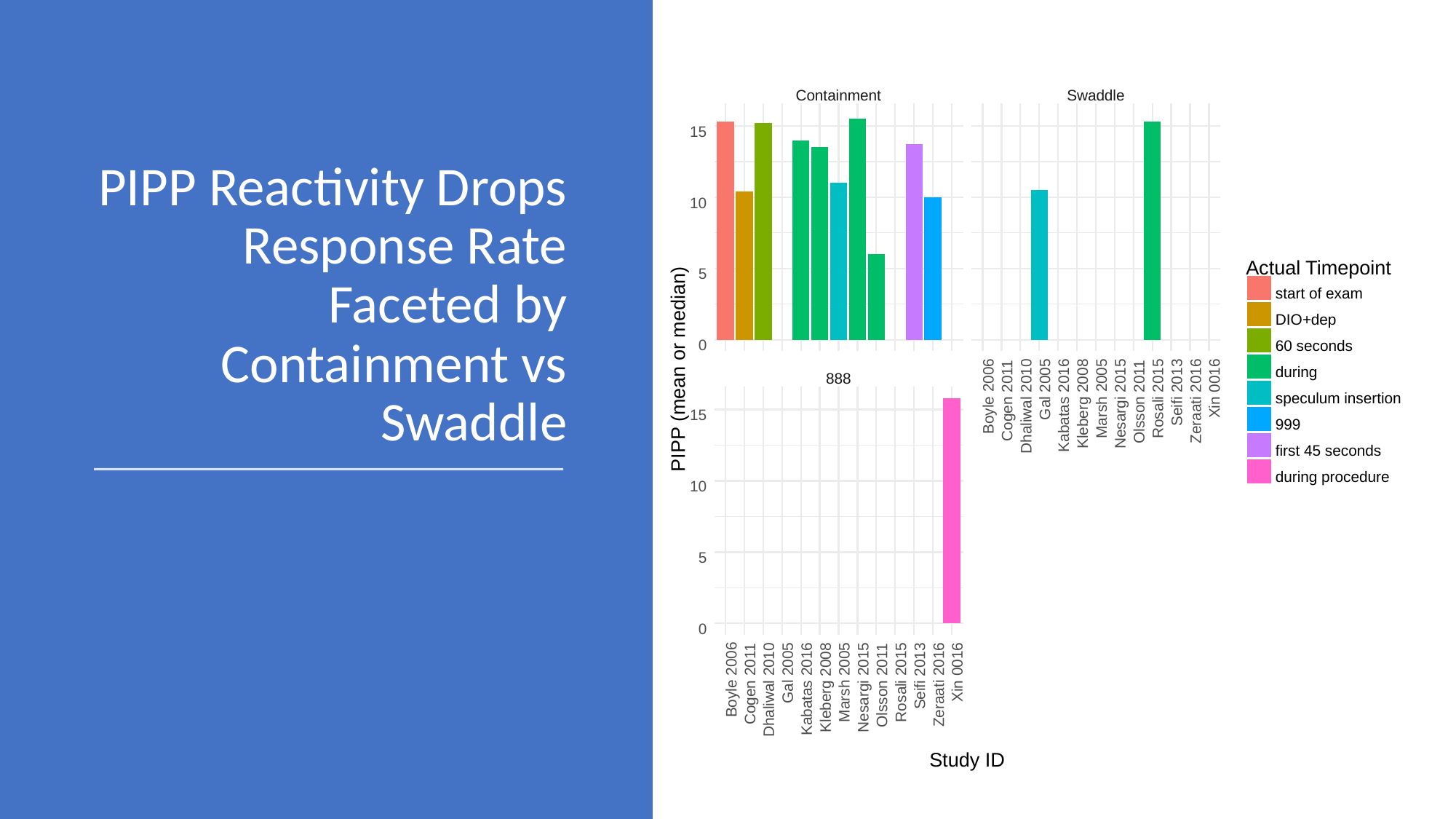

Containment
Swaddle

15

10

Actual Timepoint

5

start of exam

DIO+dep
PIPP (mean or median)

0
60
 seconds

during
888
Xin 0016
Gal 2005
Seifi 2013
Boyle 2006
Marsh 2005
Rosali 2015
Cogen 2011
Zeraati 2016
Olsson 2011
Nesargi 2015
Kleberg 2008

Kabatas 2016
Dhaliwal 2010

speculum insertion

15

999

first 45 seconds

during procedure
10

5

0

Xin 0016
Gal 2005
Seifi 2013
Boyle 2006
Marsh 2005
Rosali 2015
Cogen 2011
Zeraati 2016
Olsson 2011
Nesargi 2015
Kleberg 2008
Kabatas 2016
Dhaliwal 2010
Study ID
# PIPP Reactivity Drops Response Rate Faceted by Containment vs Swaddle